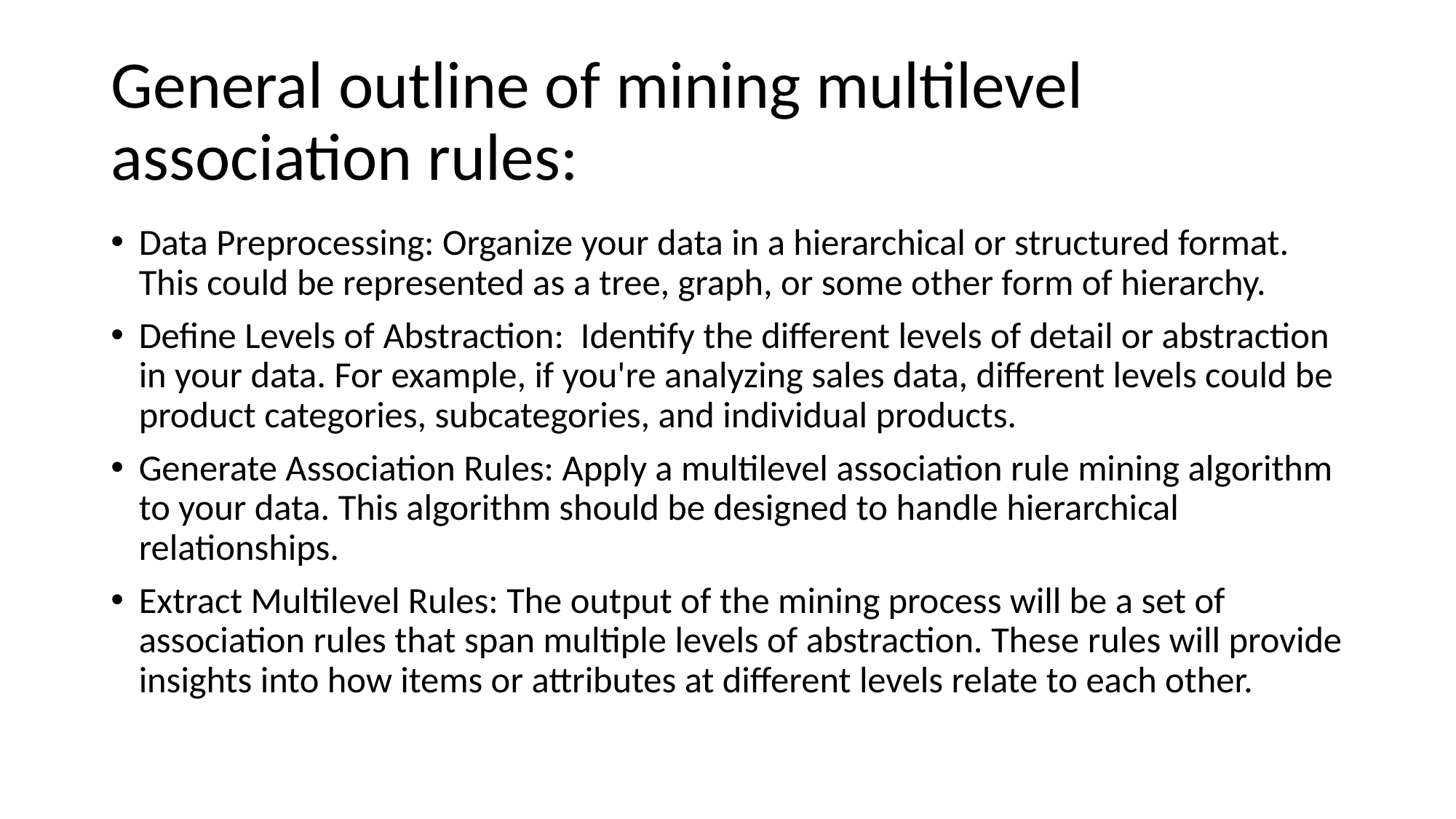

# General outline of mining multilevel association rules:
Data Preprocessing: Organize your data in a hierarchical or structured format. This could be represented as a tree, graph, or some other form of hierarchy.
Define Levels of Abstraction:  Identify the different levels of detail or abstraction in your data. For example, if you're analyzing sales data, different levels could be product categories, subcategories, and individual products.
Generate Association Rules: Apply a multilevel association rule mining algorithm to your data. This algorithm should be designed to handle hierarchical relationships.
Extract Multilevel Rules: The output of the mining process will be a set of association rules that span multiple levels of abstraction. These rules will provide insights into how items or attributes at different levels relate to each other.